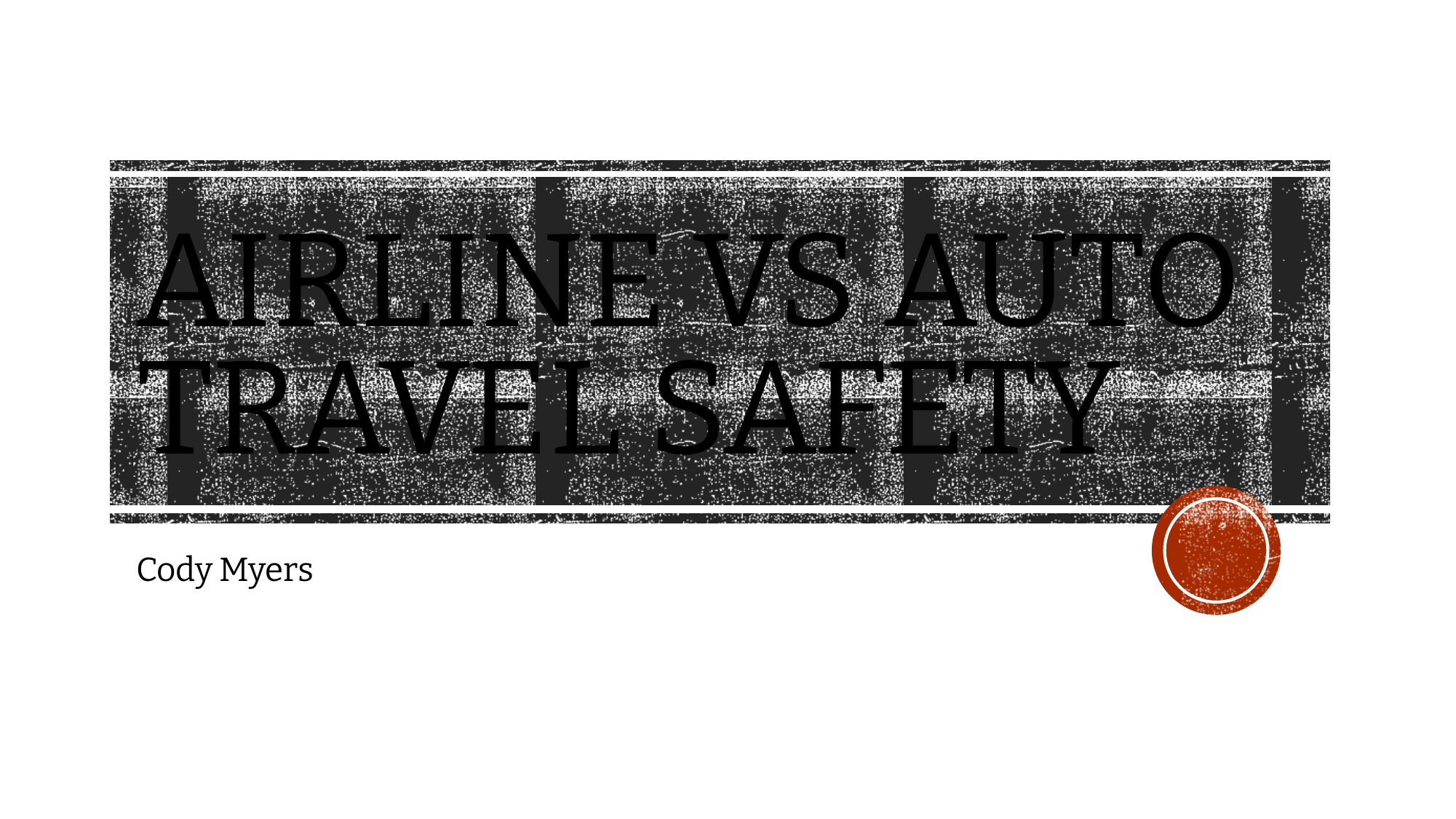

# Airline vs auto travel safety
Cody Myers